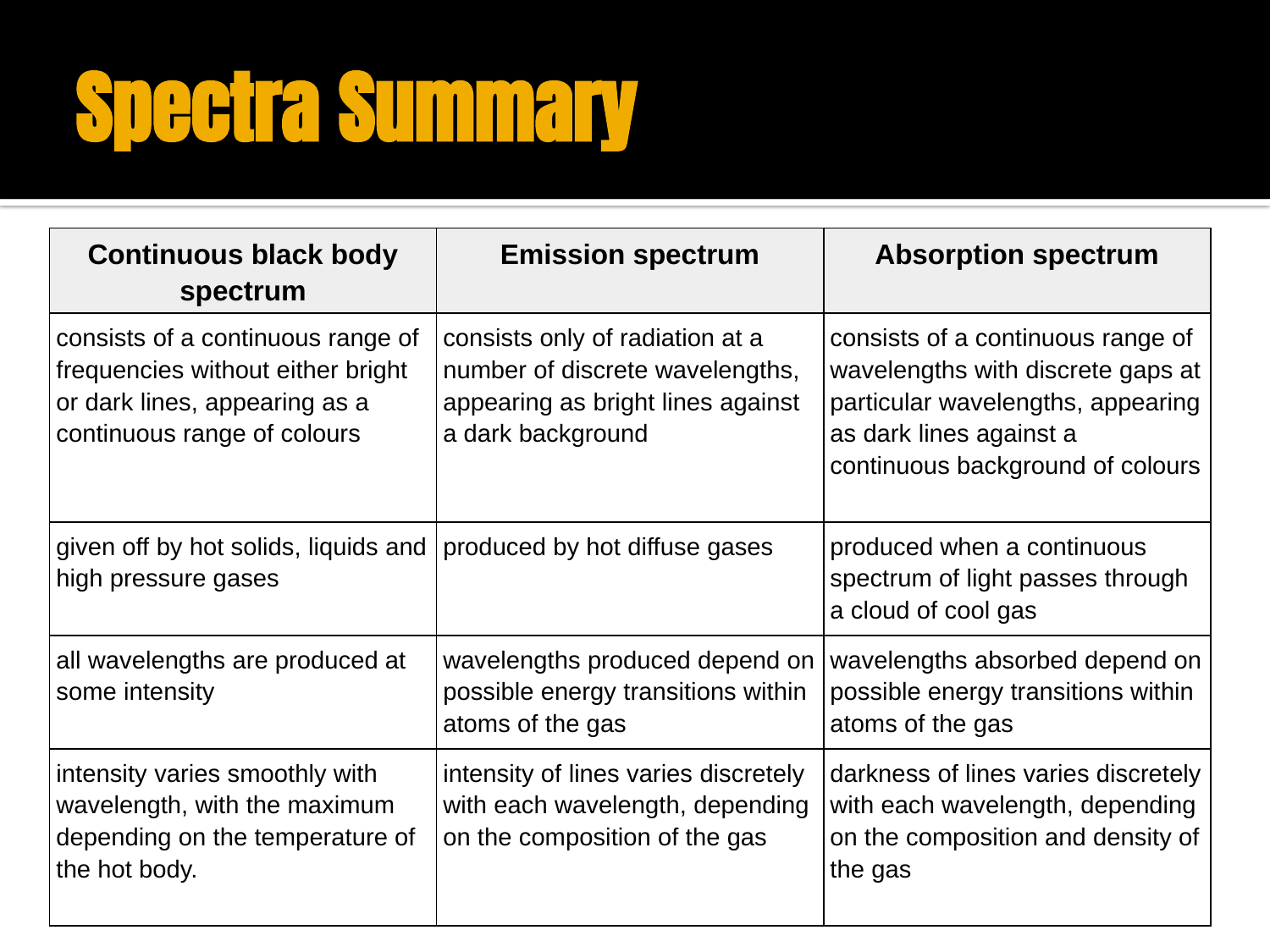

# Spectra Summary
| Continuous black body spectrum | Emission spectrum | Absorption spectrum |
| --- | --- | --- |
| consists of a continuous range of frequencies without either bright or dark lines, appearing as a continuous range of colours | consists only of radiation at a number of discrete wavelengths, appearing as bright lines against a dark background | consists of a continuous range of wavelengths with discrete gaps at particular wavelengths, appearing as dark lines against a continuous background of colours |
| given off by hot solids, liquids and high pressure gases | produced by hot diffuse gases | produced when a continuous spectrum of light passes through a cloud of cool gas |
| all wavelengths are produced at some intensity | wavelengths produced depend on possible energy transitions within atoms of the gas | wavelengths absorbed depend on possible energy transitions within atoms of the gas |
| intensity varies smoothly with wavelength, with the maximum depending on the temperature of the hot body. | intensity of lines varies discretely with each wavelength, depending on the composition of the gas | darkness of lines varies discretely with each wavelength, depending on the composition and density of the gas |